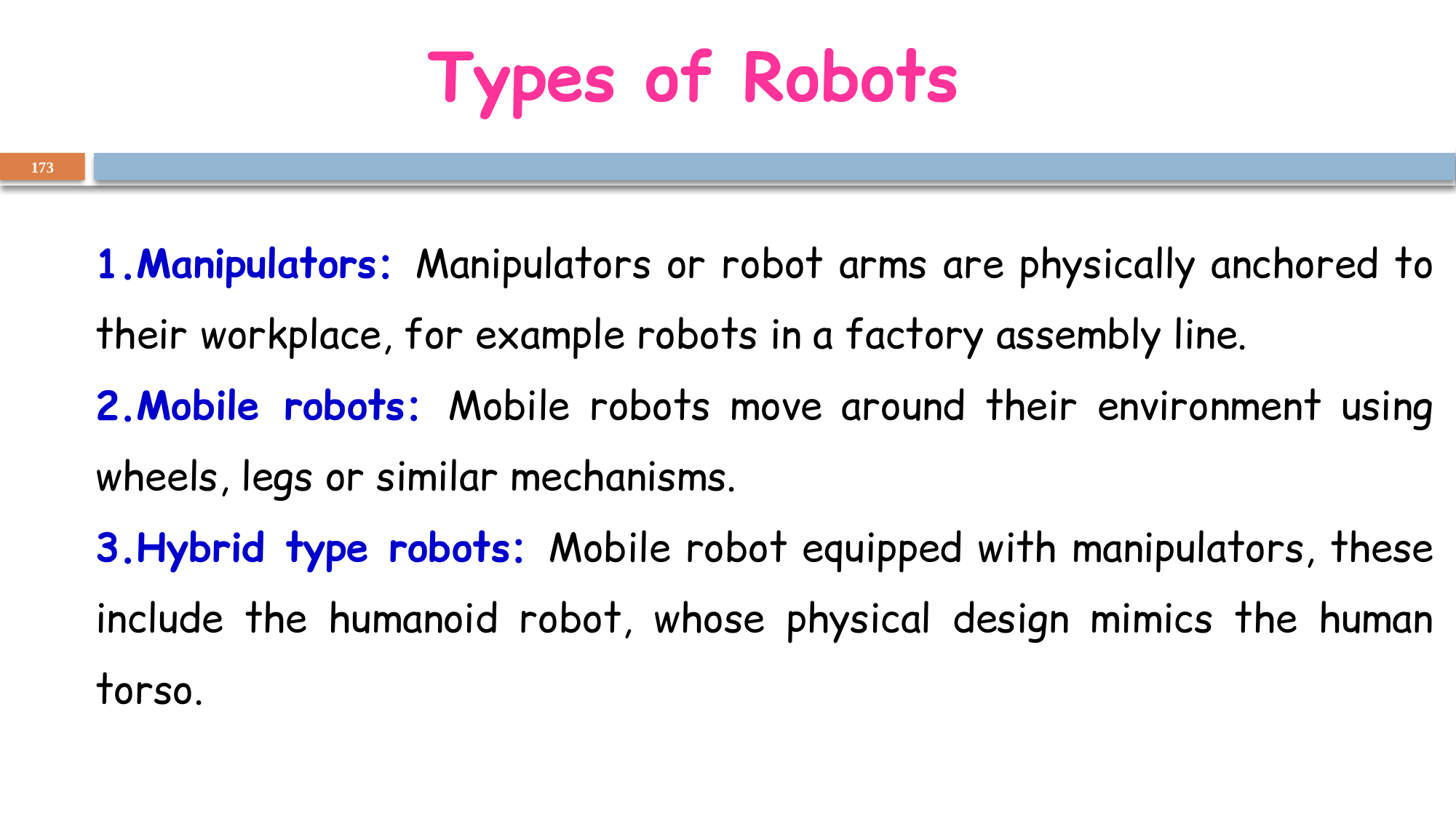

# Types of Robots
173
1.Manipulators: Manipulators or robot arms are physically anchored to their workplace, for example robots in a factory assembly line.
2.Mobile robots: Mobile robots move around their environment using wheels, legs or similar mechanisms.
3.Hybrid type robots: Mobile robot equipped with manipulators, these include the humanoid robot, whose physical design mimics the human torso.